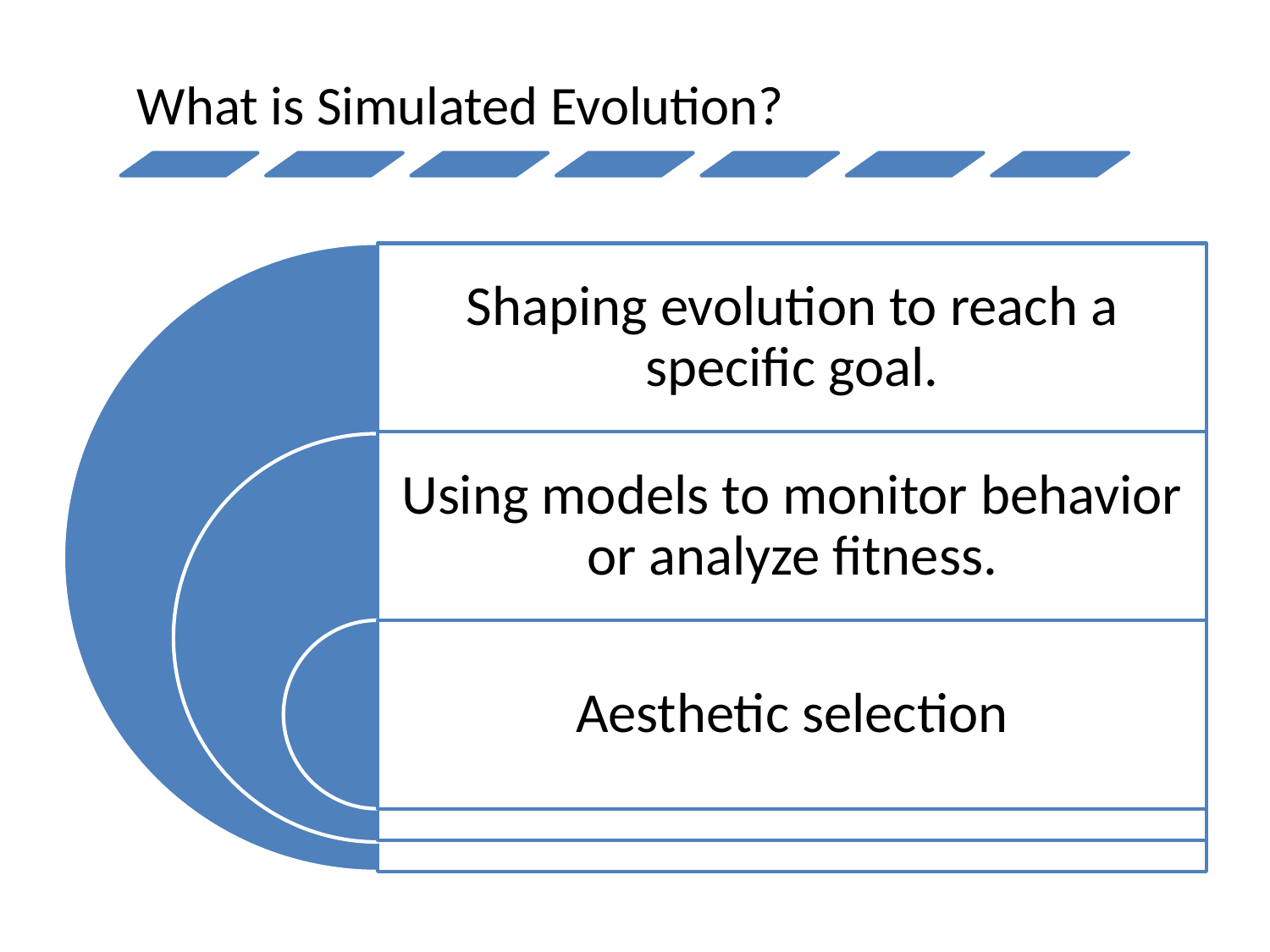

What is Simulated Evolution?
Shaping evolution to reach a specific goal.
Using models to monitor behavior or analyze fitness.
Aesthetic selection